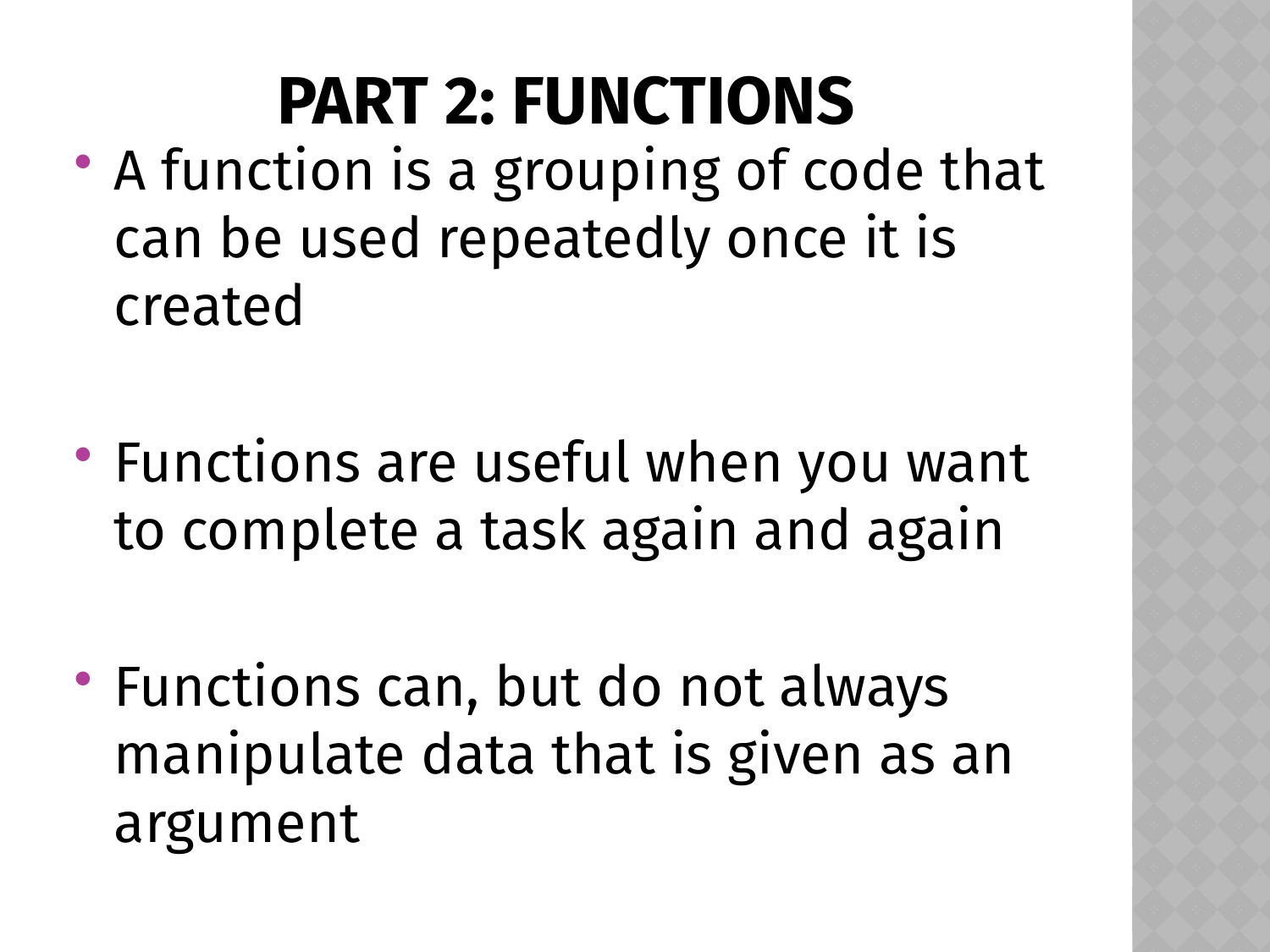

# Part 2: Functions
A function is a grouping of code that can be used repeatedly once it is created

Functions are useful when you want to complete a task again and again

Functions can, but do not always manipulate data that is given as an argument